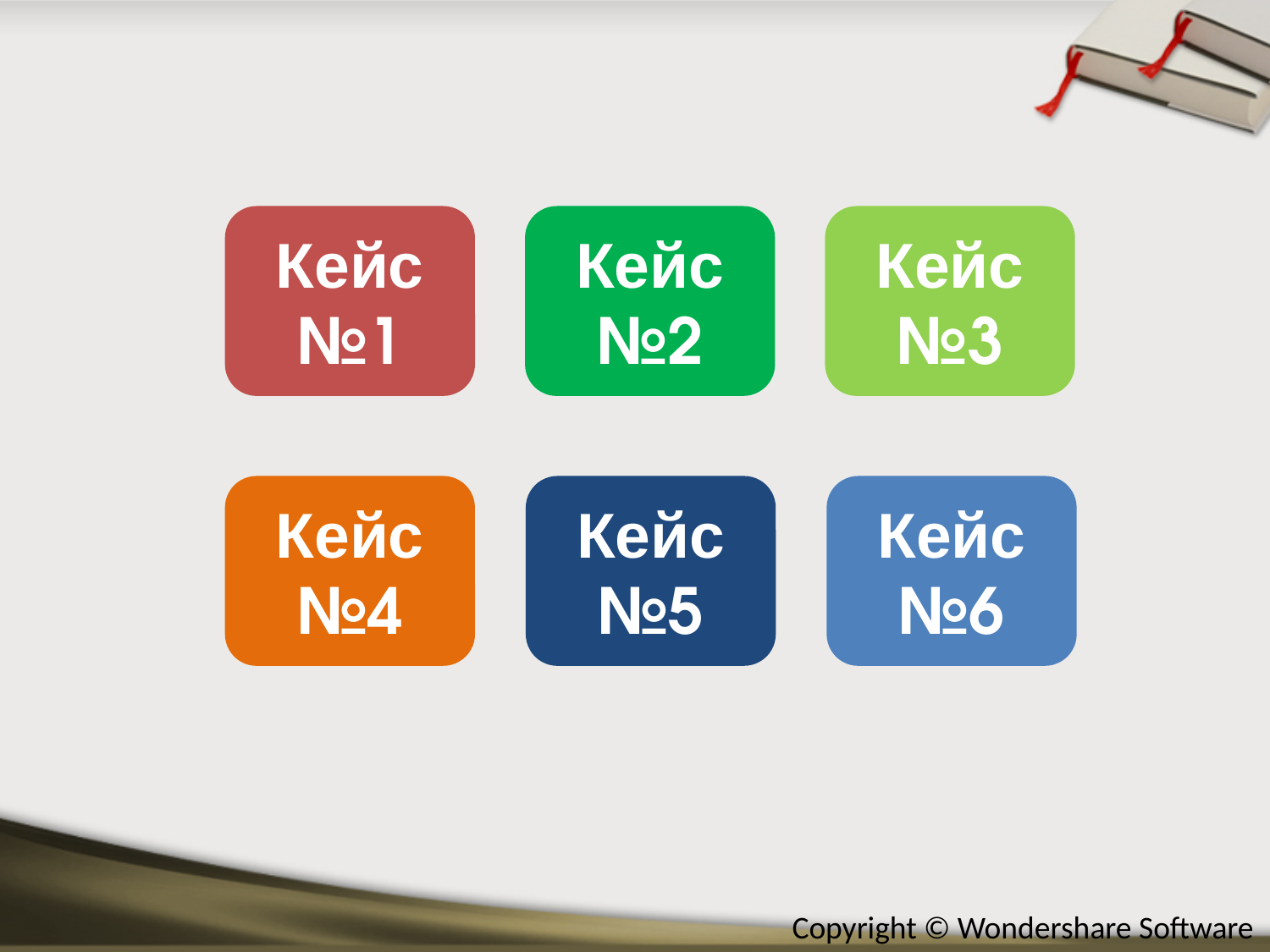

Кейс №1
Кейс №2
Кейс №3
Кейс №4
Кейс №5
Кейс №6